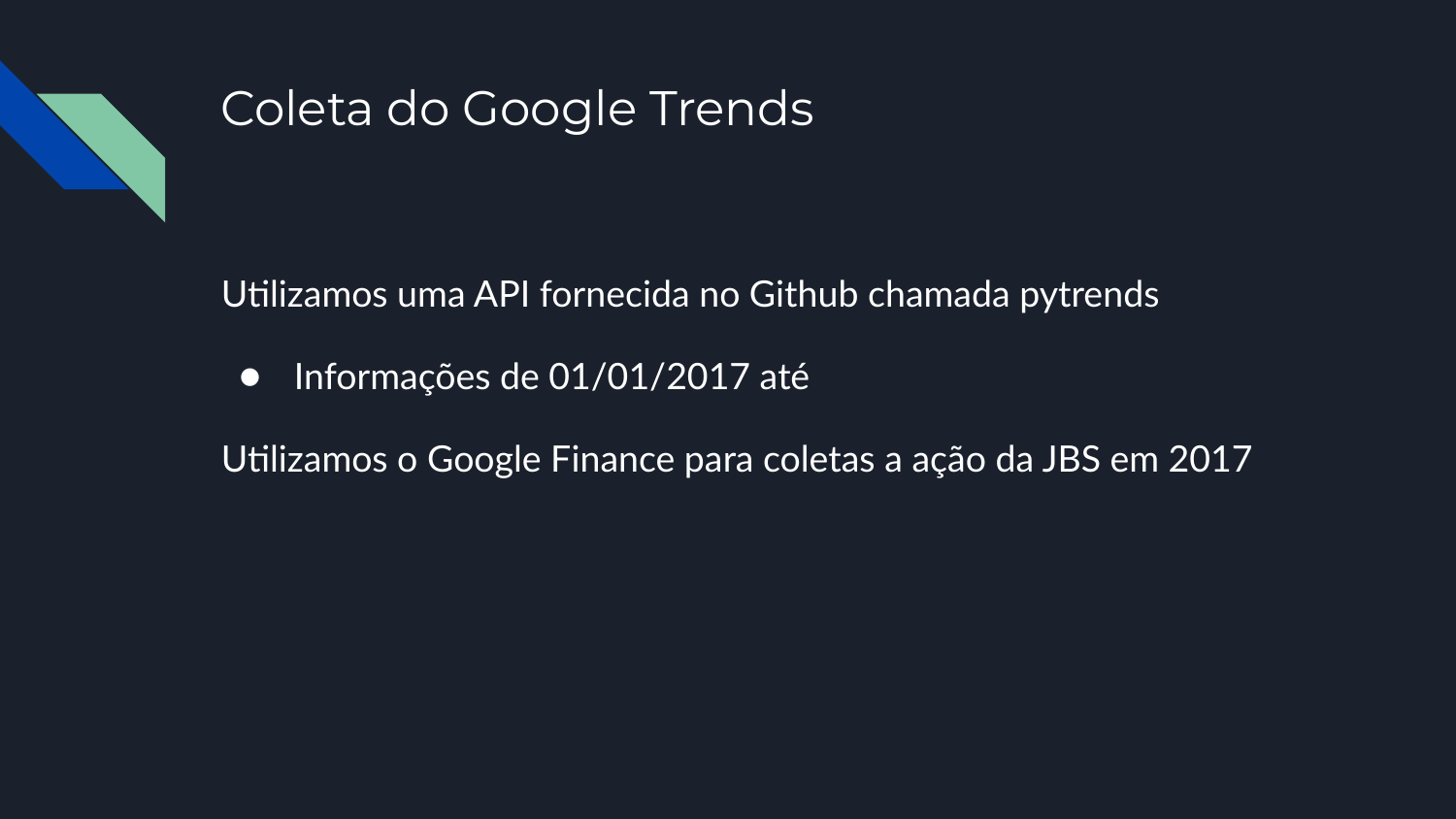

# Coleta do Google Trends
Utilizamos uma API fornecida no Github chamada pytrends
Informações de 01/01/2017 até
Utilizamos o Google Finance para coletas a ação da JBS em 2017